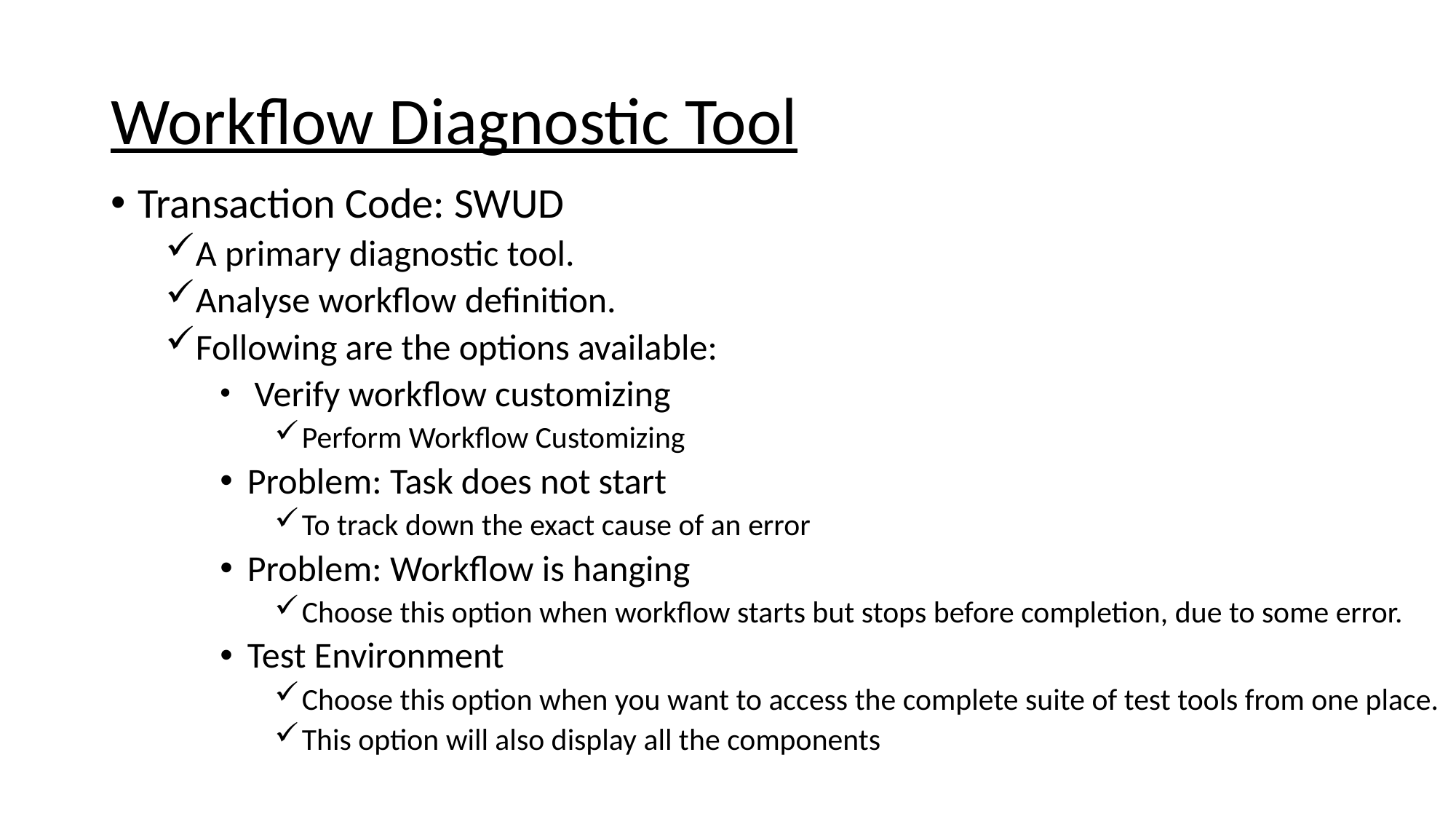

# Workflow Diagnostic Tool
Transaction Code: SWUD
A primary diagnostic tool.
Analyse workflow definition.
Following are the options available:
 Verify workflow customizing
Perform Workflow Customizing
Problem: Task does not start
To track down the exact cause of an error
Problem: Workflow is hanging
Choose this option when workflow starts but stops before completion, due to some error.
Test Environment
Choose this option when you want to access the complete suite of test tools from one place.
This option will also display all the components